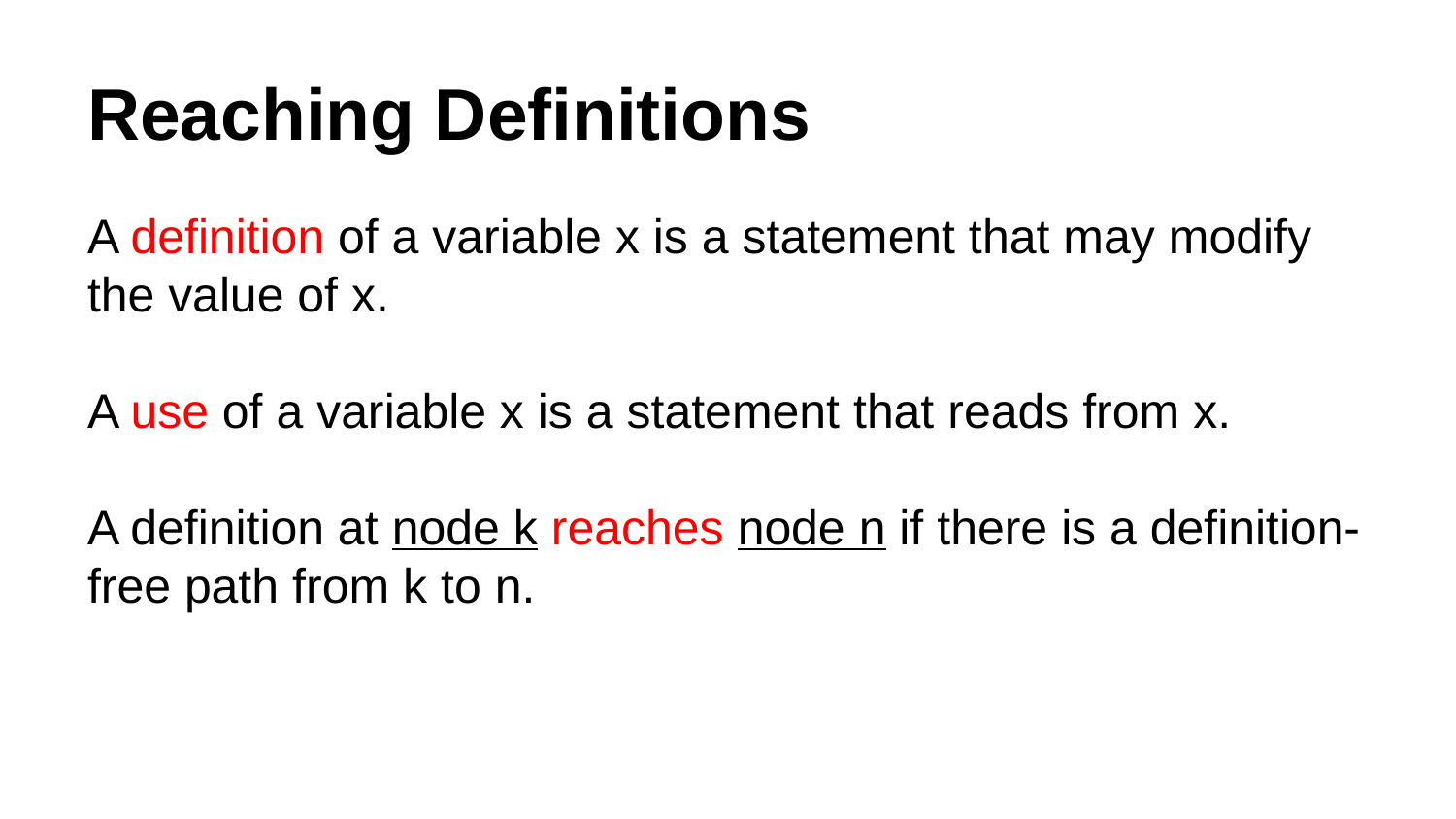

# Reaching Definitions
A definition of a variable x is a statement that may modify the value of x.

A use of a variable x is a statement that reads from x.

A definition at node k reaches node n if there is a definition-free path from k to n.